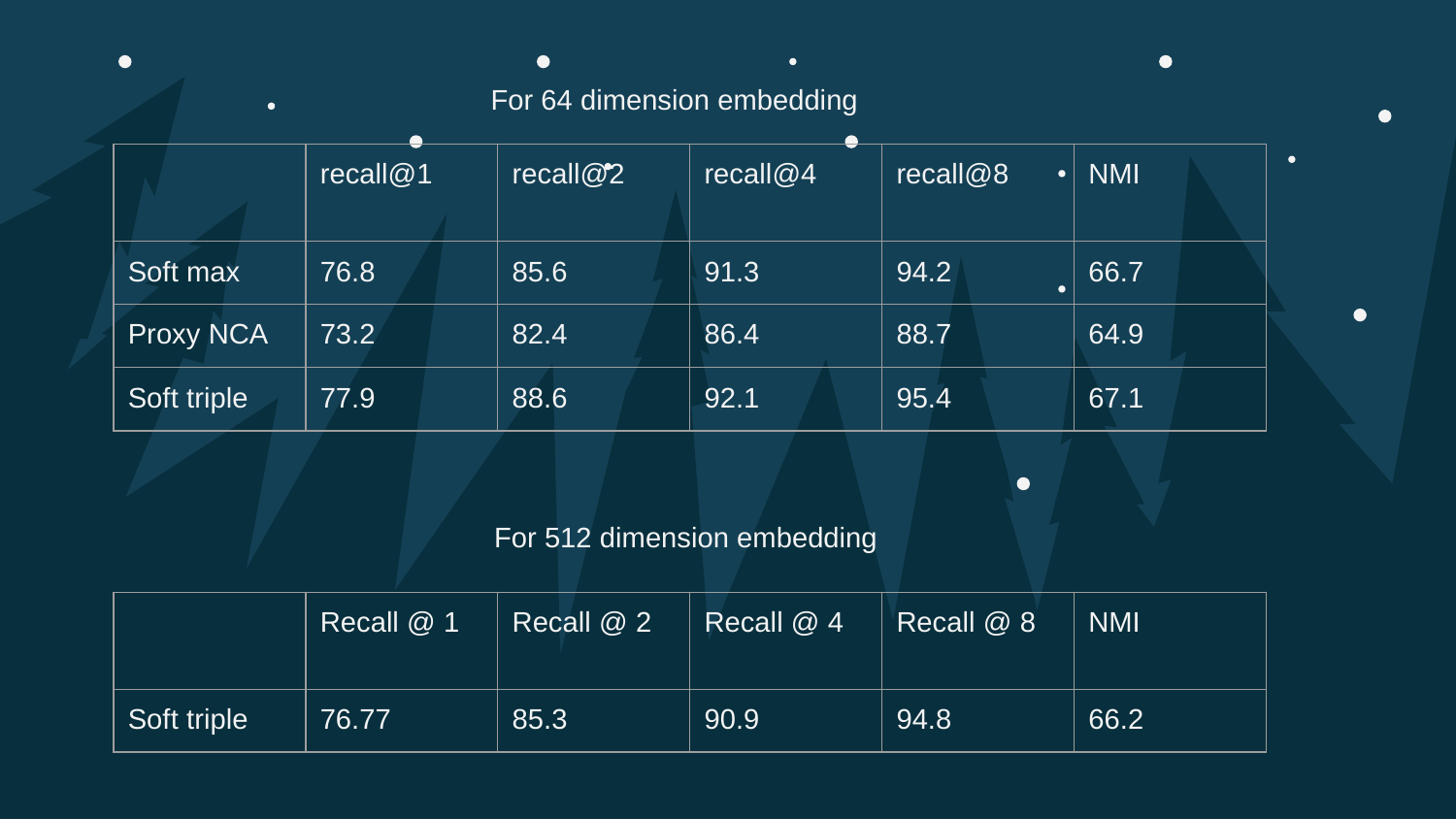

For 64 dimension embedding
|  | recall@1 | recall@2 | recall@4 | recall@8 | NMI |
| --- | --- | --- | --- | --- | --- |
| Soft max | 76.8 | 85.6 | 91.3 | 94.2 | 66.7 |
| Proxy NCA | 73.2 | 82.4 | 86.4 | 88.7 | 64.9 |
| Soft triple | 77.9 | 88.6 | 92.1 | 95.4 | 67.1 |
For 512 dimension embedding
|  | Recall @ 1 | Recall @ 2 | Recall @ 4 | Recall @ 8 | NMI |
| --- | --- | --- | --- | --- | --- |
| Soft triple | 76.77 | 85.3 | 90.9 | 94.8 | 66.2 |